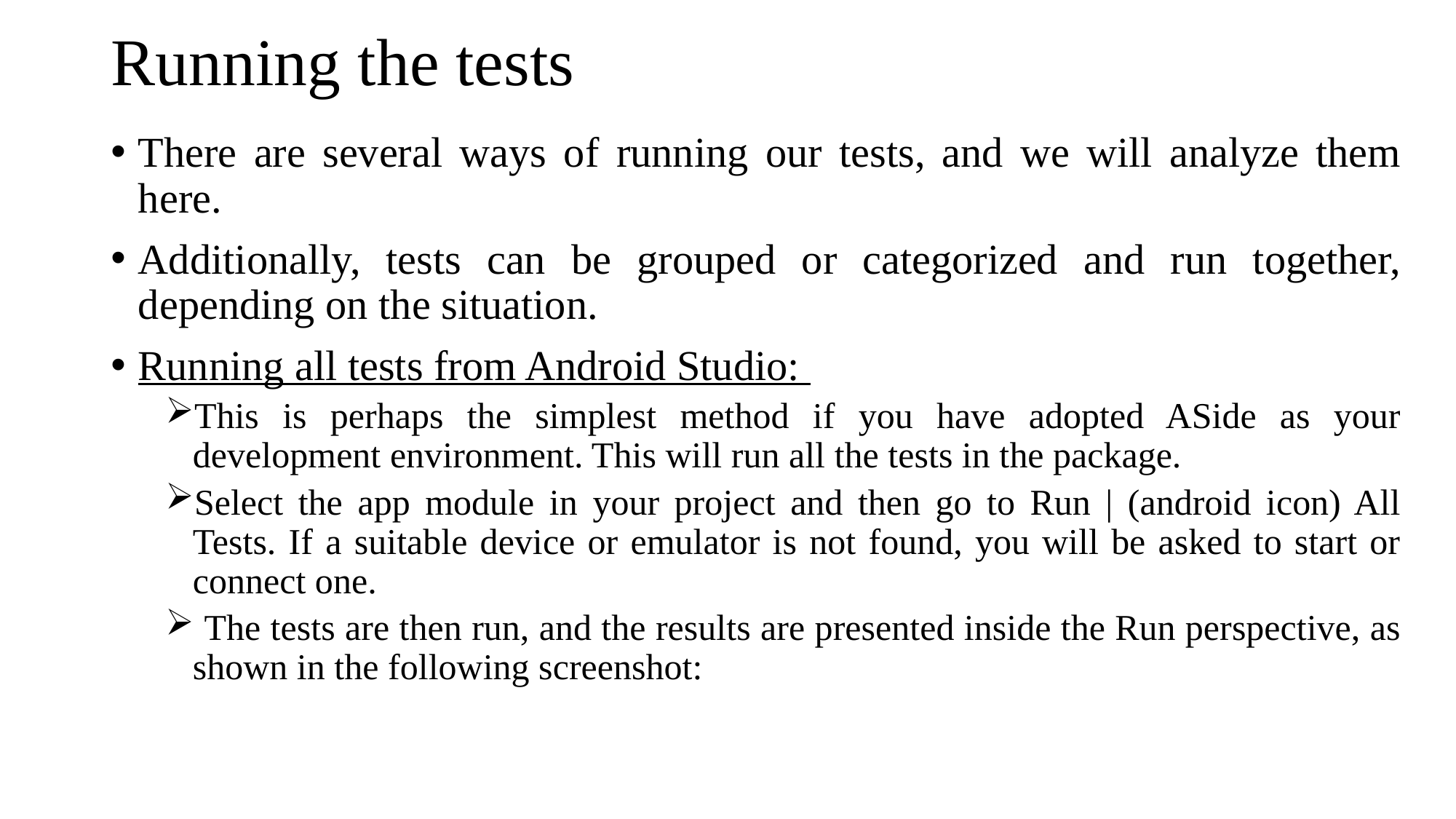

# Running the tests
There are several ways of running our tests, and we will analyze them here.
Additionally, tests can be grouped or categorized and run together, depending on the situation.
Running all tests from Android Studio:
This is perhaps the simplest method if you have adopted ASide as your development environment. This will run all the tests in the package.
Select the app module in your project and then go to Run | (android icon) All Tests. If a suitable device or emulator is not found, you will be asked to start or connect one.
 The tests are then run, and the results are presented inside the Run perspective, as shown in the following screenshot: